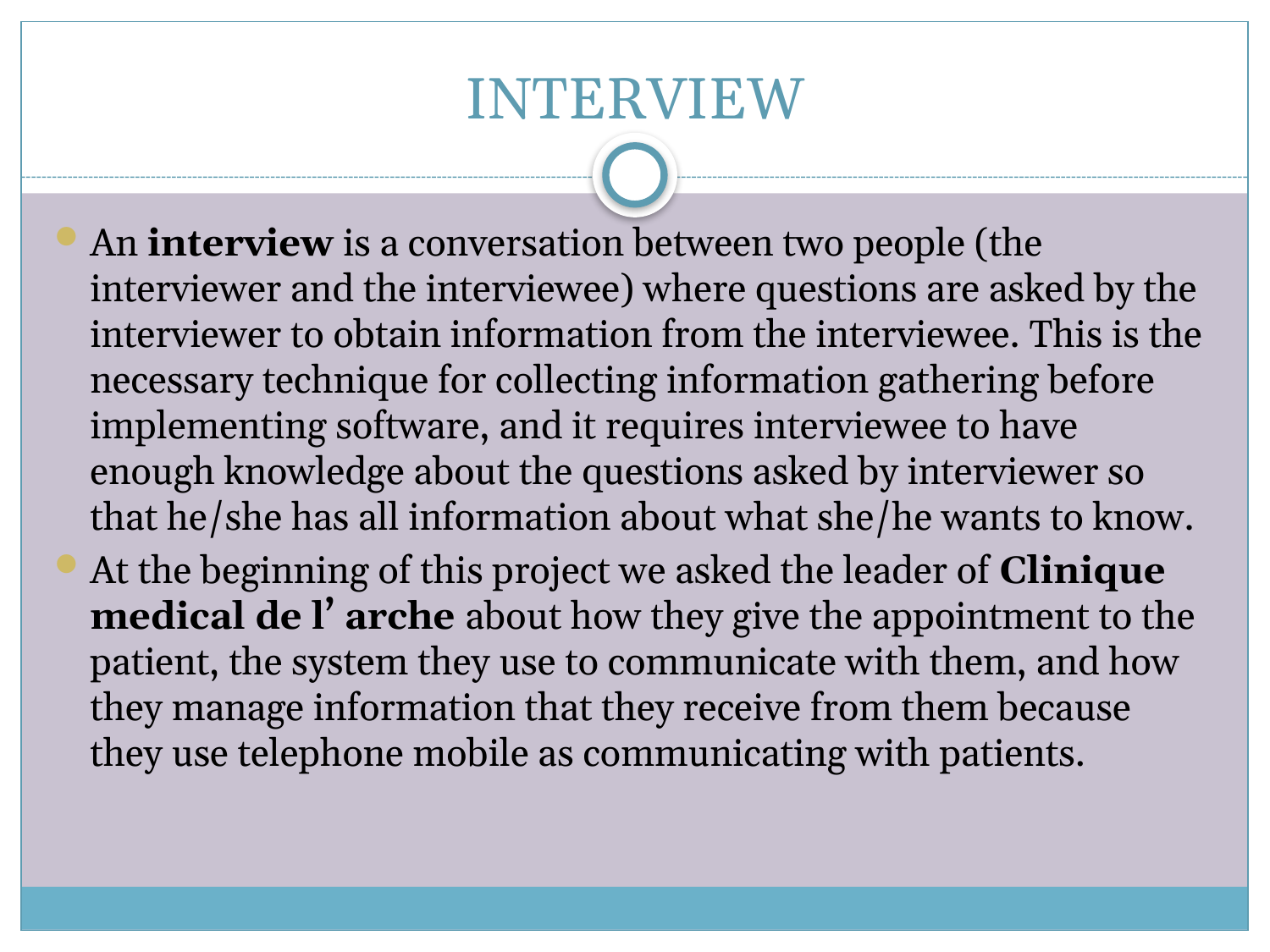

# INTERVIEW
An interview is a conversation between two people (the interviewer and the interviewee) where questions are asked by the interviewer to obtain information from the interviewee. This is the necessary technique for collecting information gathering before implementing software, and it requires interviewee to have enough knowledge about the questions asked by interviewer so that he/she has all information about what she/he wants to know.
At the beginning of this project we asked the leader of Clinique medical de l’ arche about how they give the appointment to the patient, the system they use to communicate with them, and how they manage information that they receive from them because they use telephone mobile as communicating with patients.